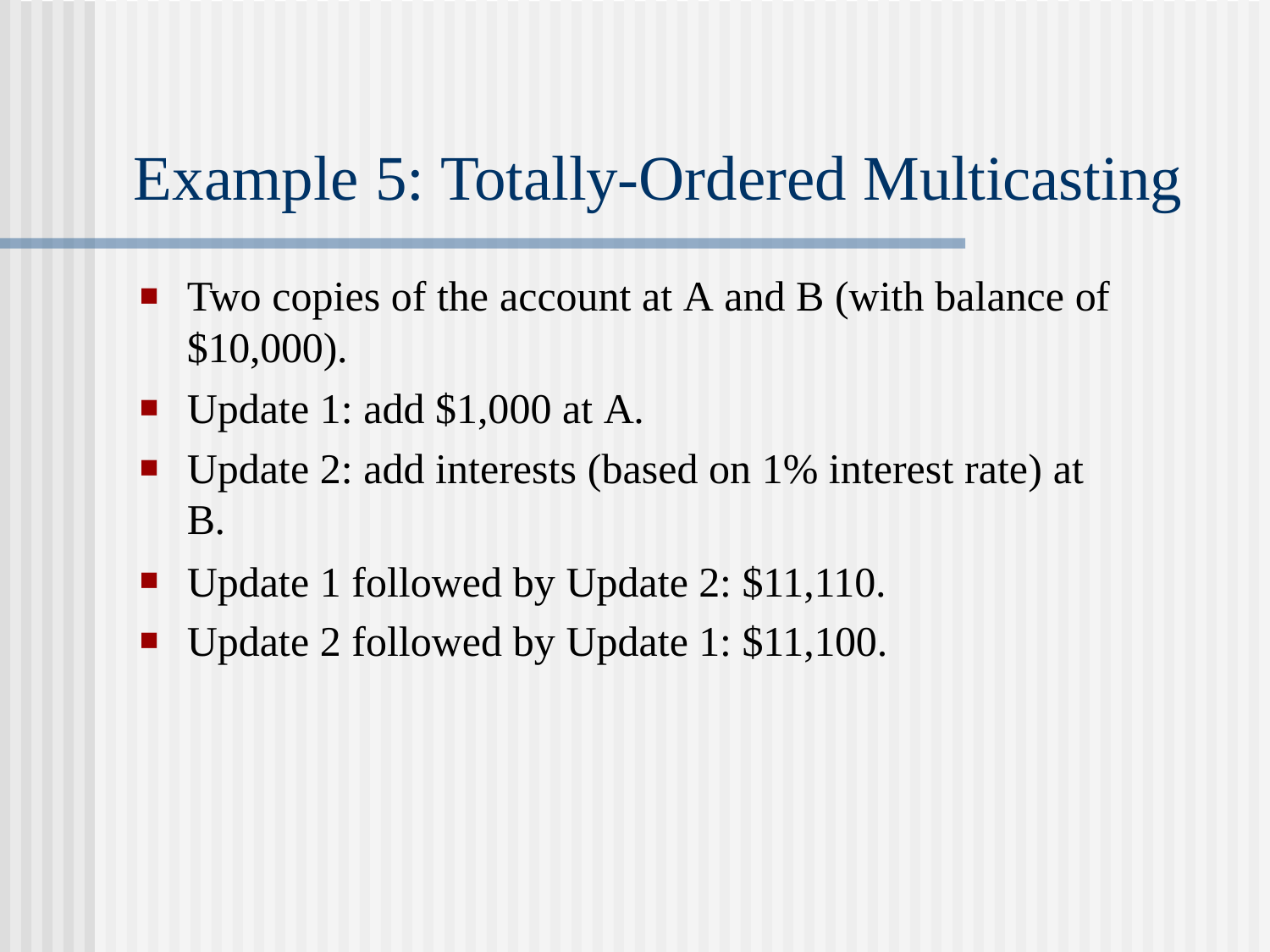

# Example 5: Totally-Ordered Multicasting
Two copies of the account at A and B (with balance of
$10,000).
Update 1: add $1,000 at A.
Update 2: add interests (based on 1% interest rate) at B.
Update 1 followed by Update 2: $11,110.
Update 2 followed by Update 1: $11,100.